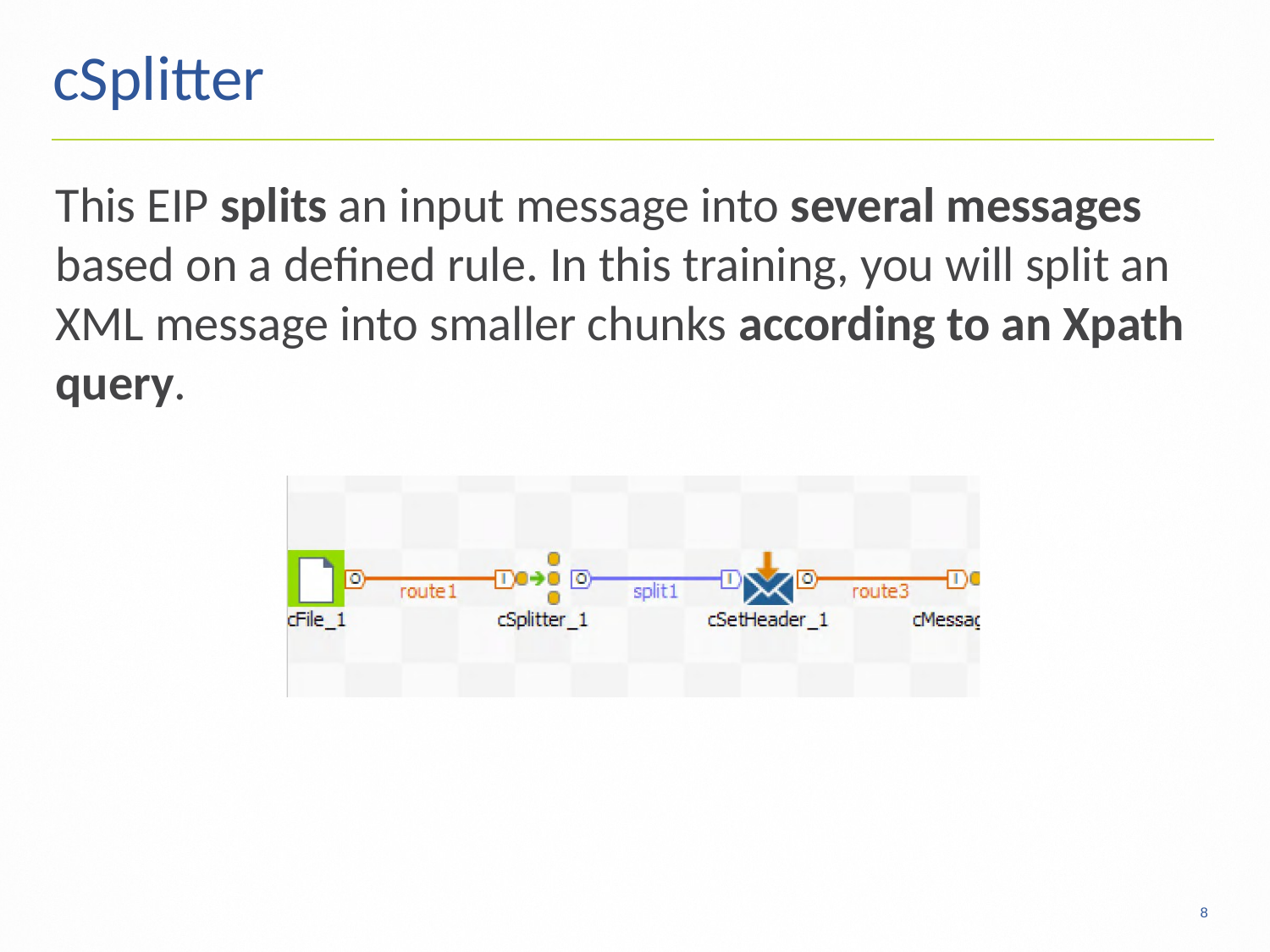

8
# cSplitter

This EIP splits an input message into several messages  based on a defined rule. In this training, you will split an  XML message into smaller chunks according to an Xpath  query.